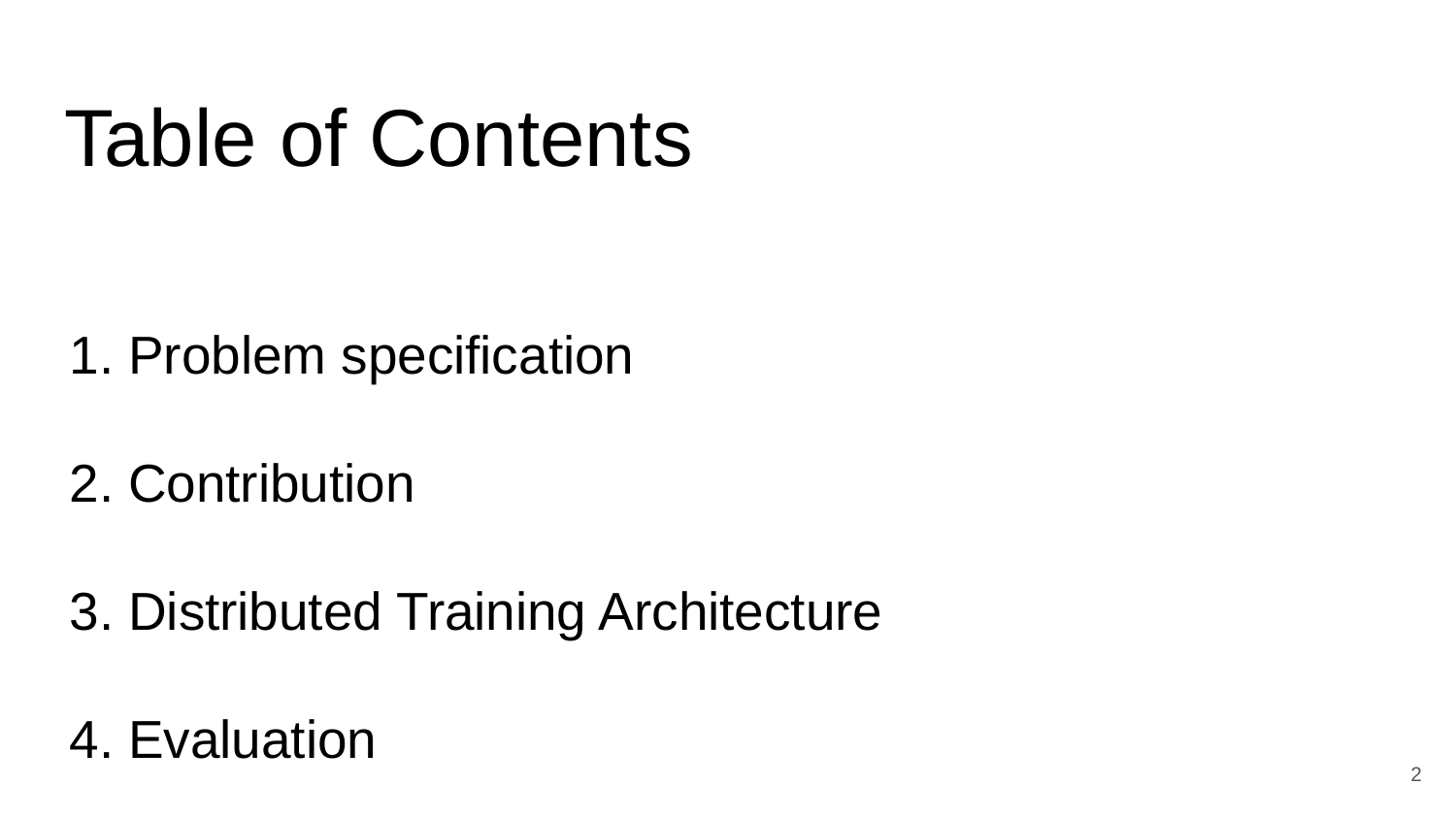

# Table of Contents
Problem specification
Contribution
Distributed Training Architecture
Evaluation
2